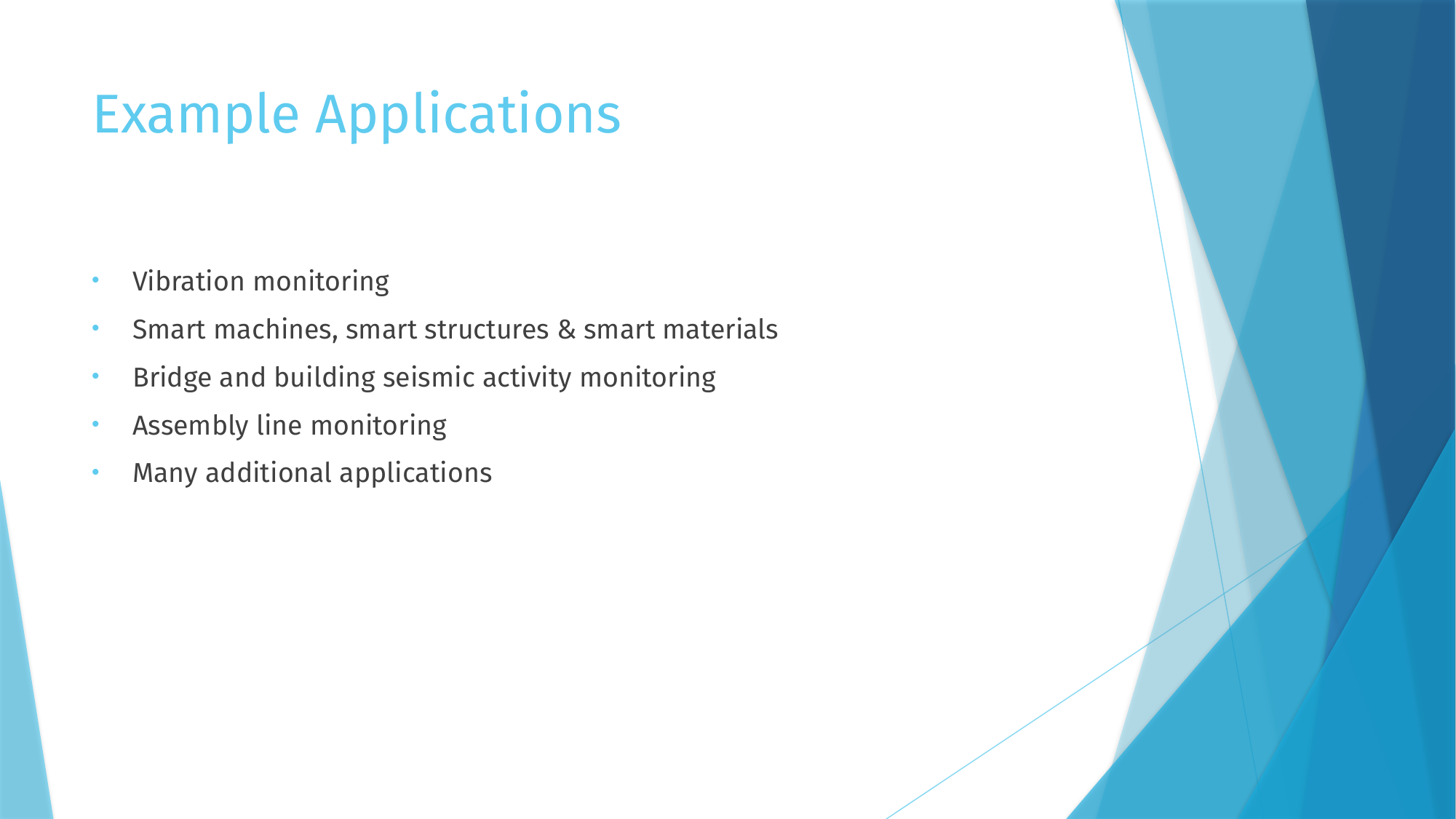

# Example Applications
Vibration monitoring
Smart machines, smart structures & smart materials
Bridge and building seismic activity monitoring
Assembly line monitoring
Many additional applications